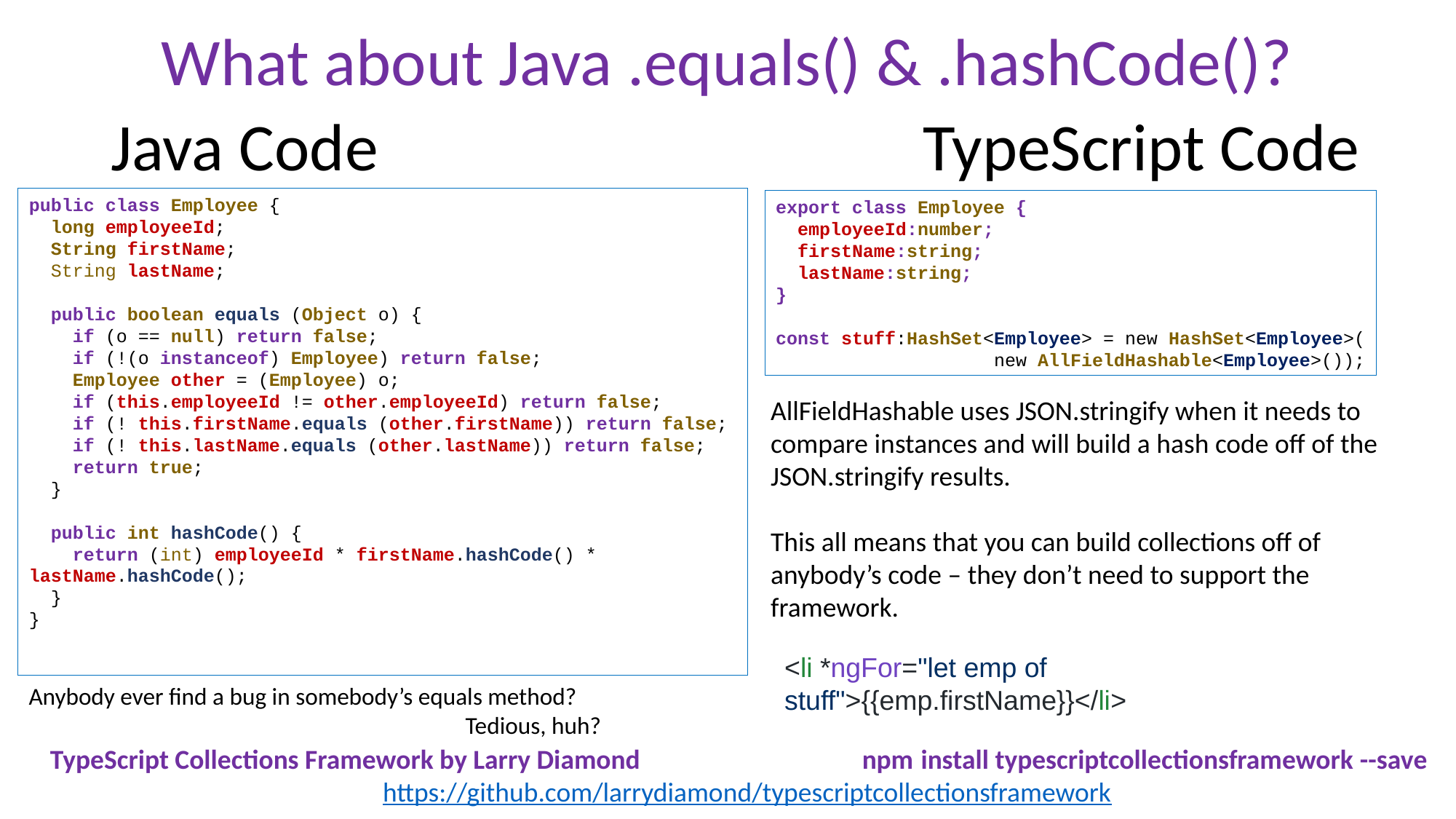

# What about Java .equals() & .hashCode()?
Java Code
TypeScript Code
public class Employee {
  long employeeId;
  String firstName;
  String lastName;

  public boolean equals (Object o) {
    if (o == null) return false;
    if (!(o instanceof) Employee) return false;
    Employee other = (Employee) o;
    if (this.employeeId != other.employeeId) return false;
    if (! this.firstName.equals (other.firstName)) return false;
    if (! this.lastName.equals (other.lastName)) return false;
    return true;
  }

  public int hashCode() {
    return (int) employeeId * firstName.hashCode() * lastName.hashCode();
  }
}
export class Employee {
  employeeId:number;
  firstName:string;
  lastName:string;
}

const stuff:HashSet<Employee> = new HashSet<Employee>(
		new AllFieldHashable<Employee>());
AllFieldHashable uses JSON.stringify when it needs to compare instances and will build a hash code off of the JSON.stringify results.

This all means that you can build collections off of anybody’s code – they don’t need to support the framework.
<li *ngFor="let emp of stuff">{{emp.firstName}}</li>
Anybody ever find a bug in somebody’s equals method?  					Tedious, huh?
TypeScript Collections Framework by Larry Diamond                                    npm install typescriptcollectionsframework --save
https://github.com/larrydiamond/typescriptcollectionsframework